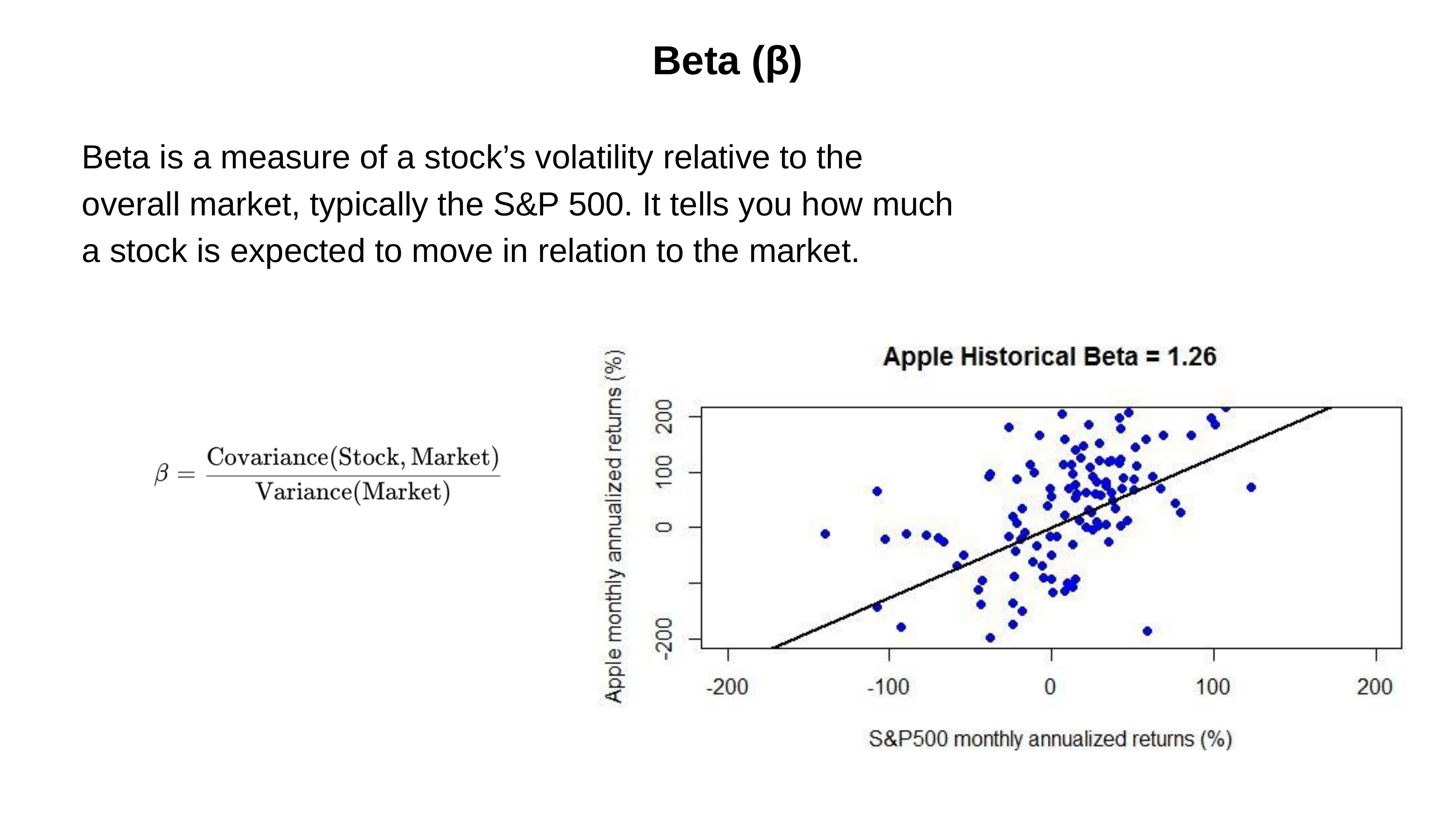

Beta (β)
Beta is a measure of a stock’s volatility relative to the overall market, typically the S&P 500. It tells you how much a stock is expected to move in relation to the market.